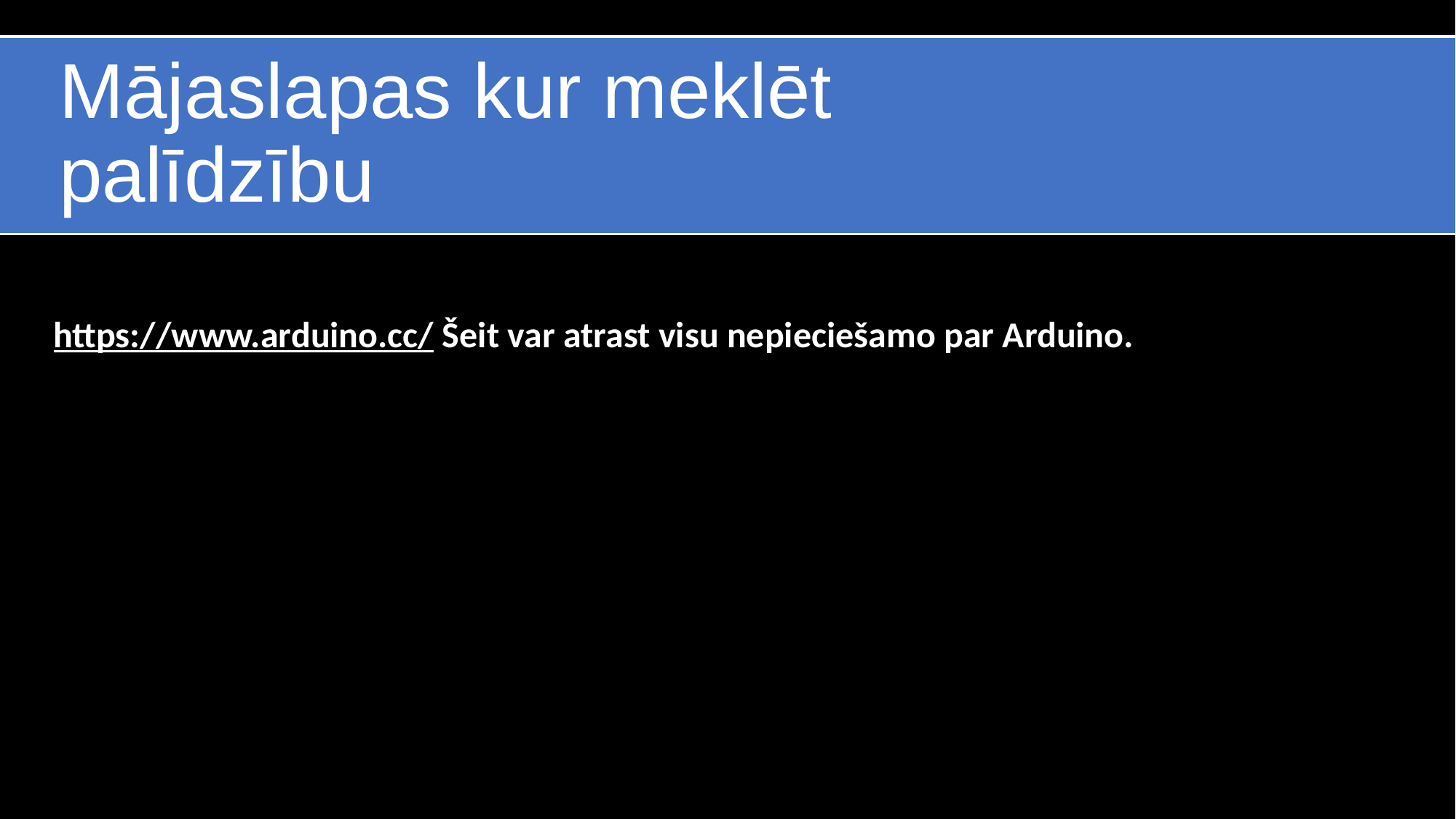

# Mājaslapas kur meklēt palīdzību
https://www.arduino.cc/ Šeit var atrast visu nepieciešamo par Arduino.